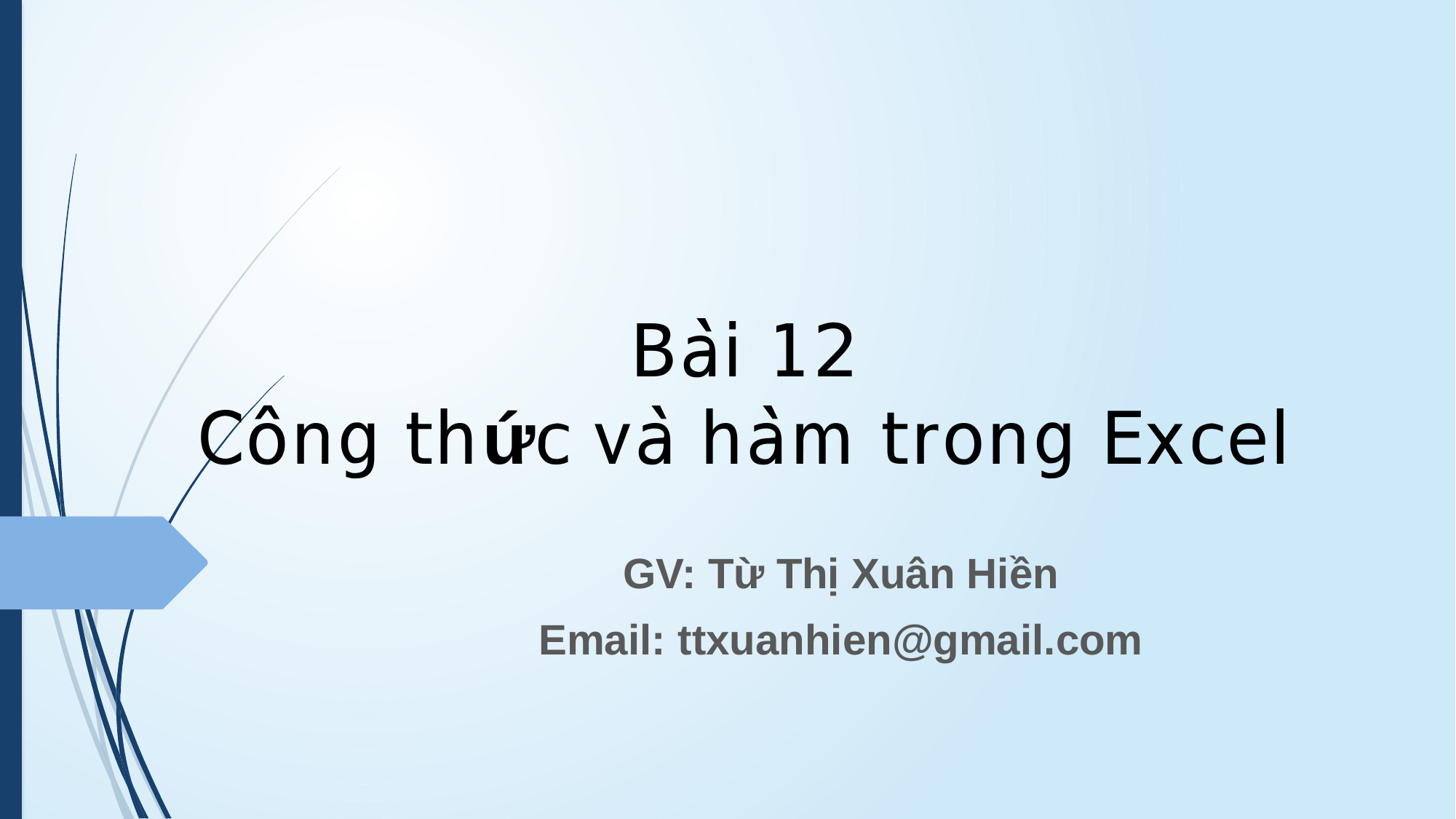

# Bài 12 Công thức và hàm trong Excel
GV: Từ Thị Xuân Hiền
Email: ttxuanhien@gmail.com